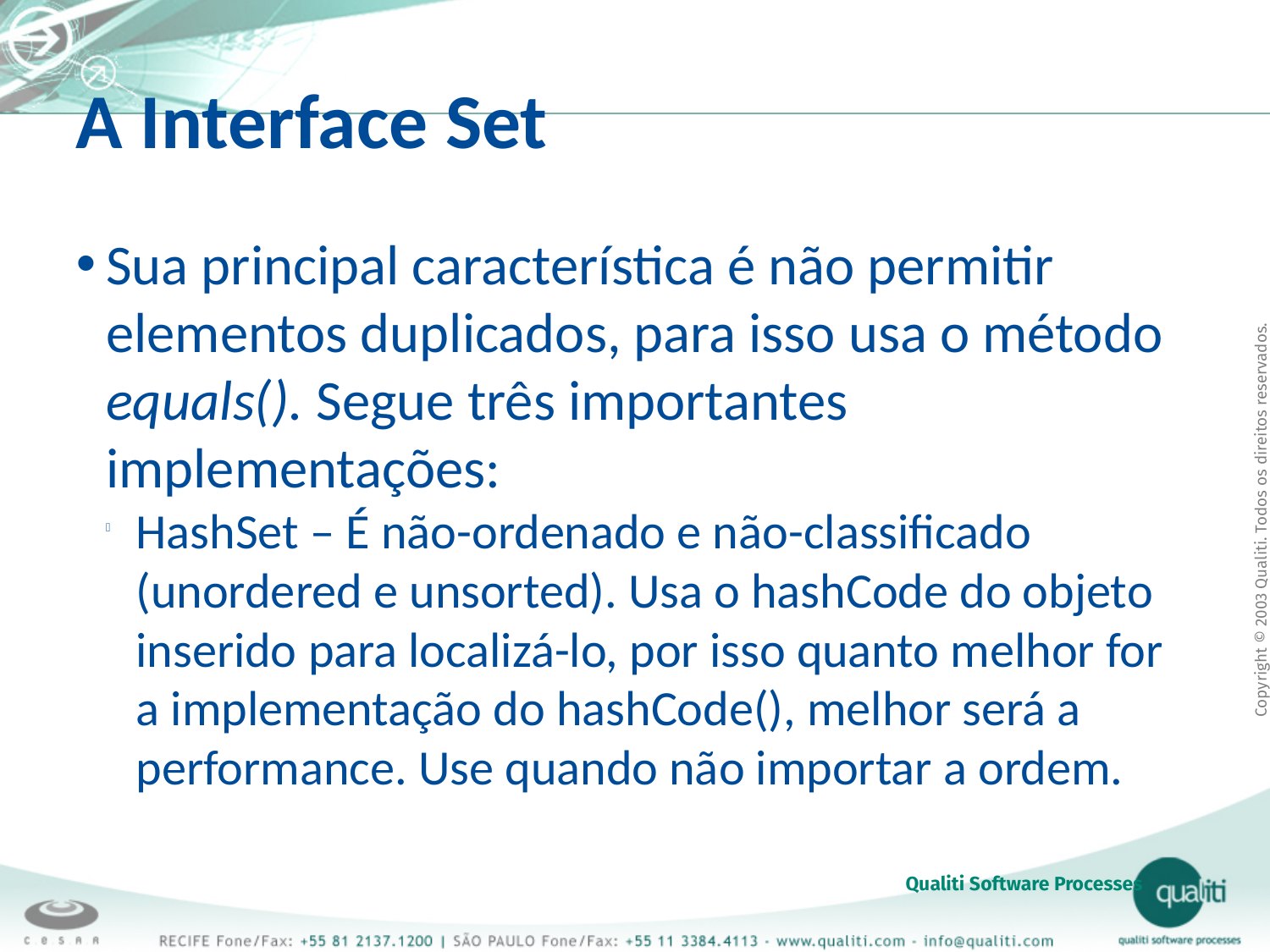

A Interface Set
Sua principal característica é não permitir elementos duplicados, para isso usa o método equals(). Segue três importantes implementações:
HashSet – É não-ordenado e não-classificado (unordered e unsorted). Usa o hashCode do objeto inserido para localizá-lo, por isso quanto melhor for a implementação do hashCode(), melhor será a performance. Use quando não importar a ordem.